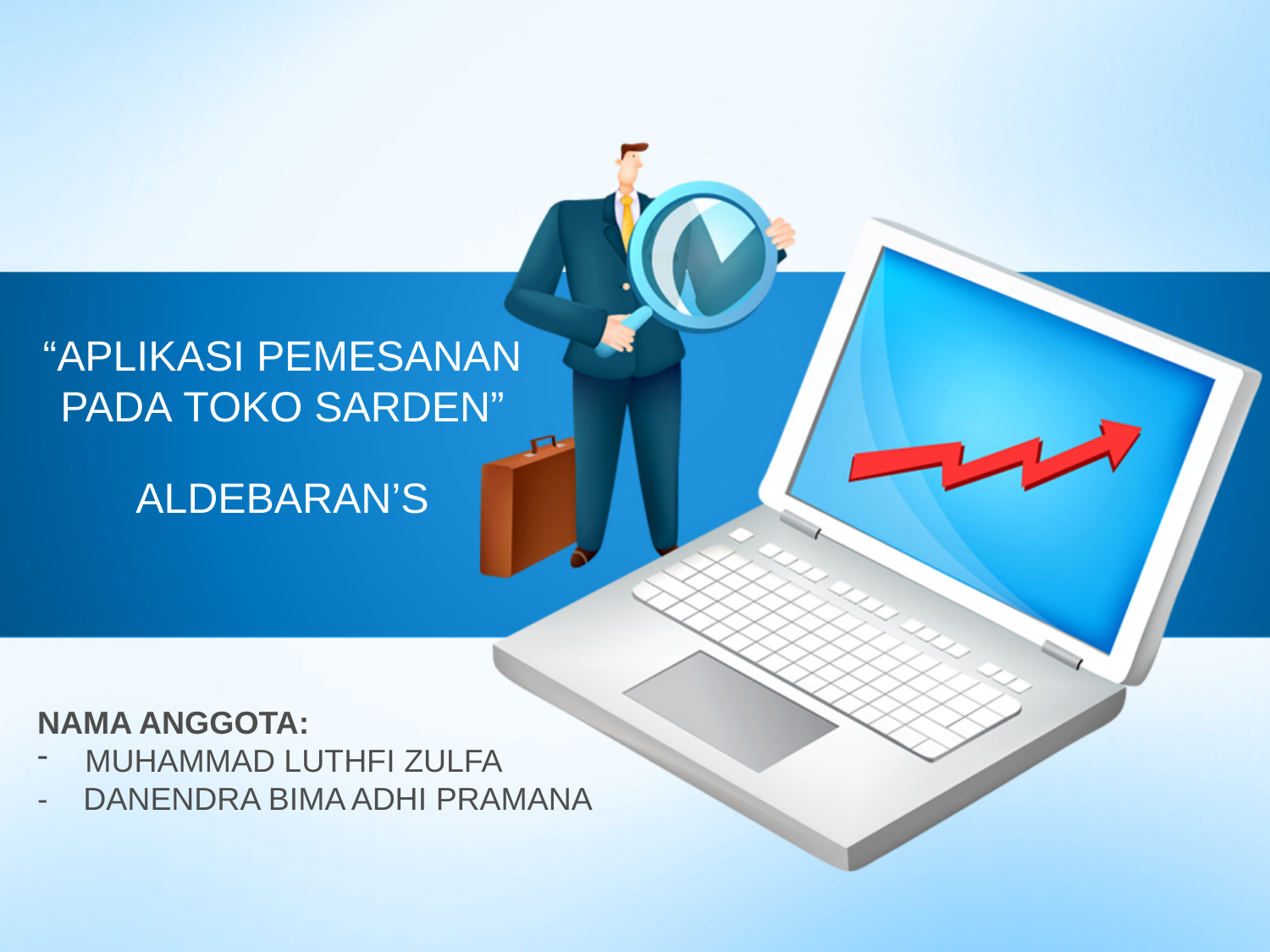

# “APLIKASI PEMESANAN PADA TOKO SARDEN”
ALDEBARAN’S

NAMA ANGGOTA:
MUHAMMAD LUTHFI ZULFA
-    DANENDRA BIMA ADHI PRAMANA